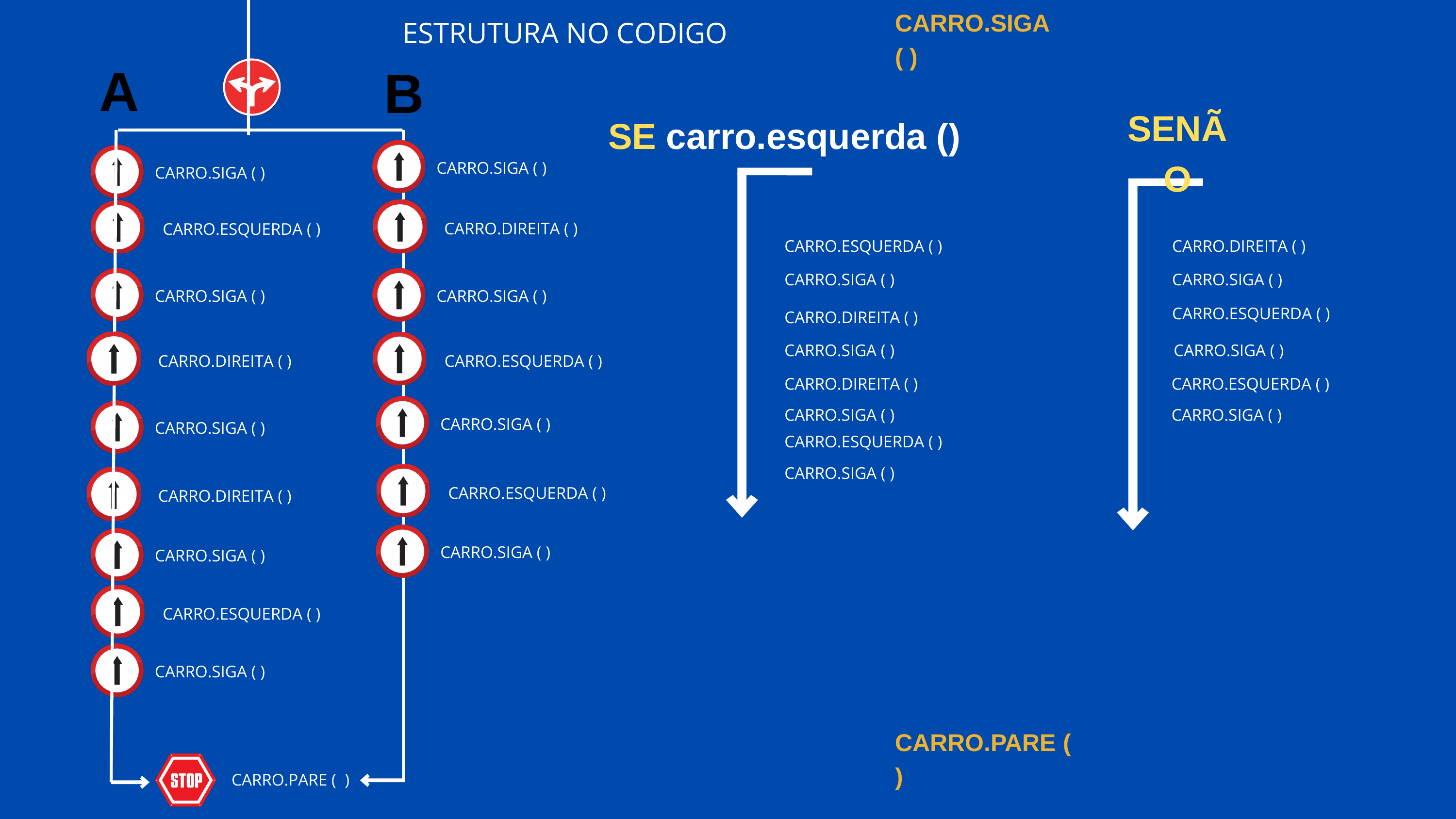

CARRO.SIGA ( )
ESTRUTURA NO CODIGO
A
B

SENÃO
SE carro.esquerda ()

CARRO.SIGA ( )

CARRO.SIGA ( )

CARRO.DIREITA ( )

CARRO.ESQUERDA ( )
CARRO.ESQUERDA ( )
CARRO.DIREITA ( )
CARRO.SIGA ( )
CARRO.SIGA ( )

CARRO.SIGA ( )

CARRO.SIGA ( )
CARRO.ESQUERDA ( )
CARRO.DIREITA ( )

CARRO.DIREITA ( )

CARRO.ESQUERDA ( )
CARRO.SIGA ( )
CARRO.SIGA ( )
CARRO.DIREITA ( )
CARRO.ESQUERDA ( )

CARRO.SIGA ( )

CARRO.SIGA ( )
CARRO.SIGA ( )
CARRO.SIGA ( )
CARRO.ESQUERDA ( )
CARRO.SIGA ( )

CARRO.ESQUERDA ( )

CARRO.DIREITA ( )

CARRO.SIGA ( )

CARRO.SIGA ( )

CARRO.ESQUERDA ( )

CARRO.SIGA ( )
CARRO.PARE ( )

CARRO.PARE (  )